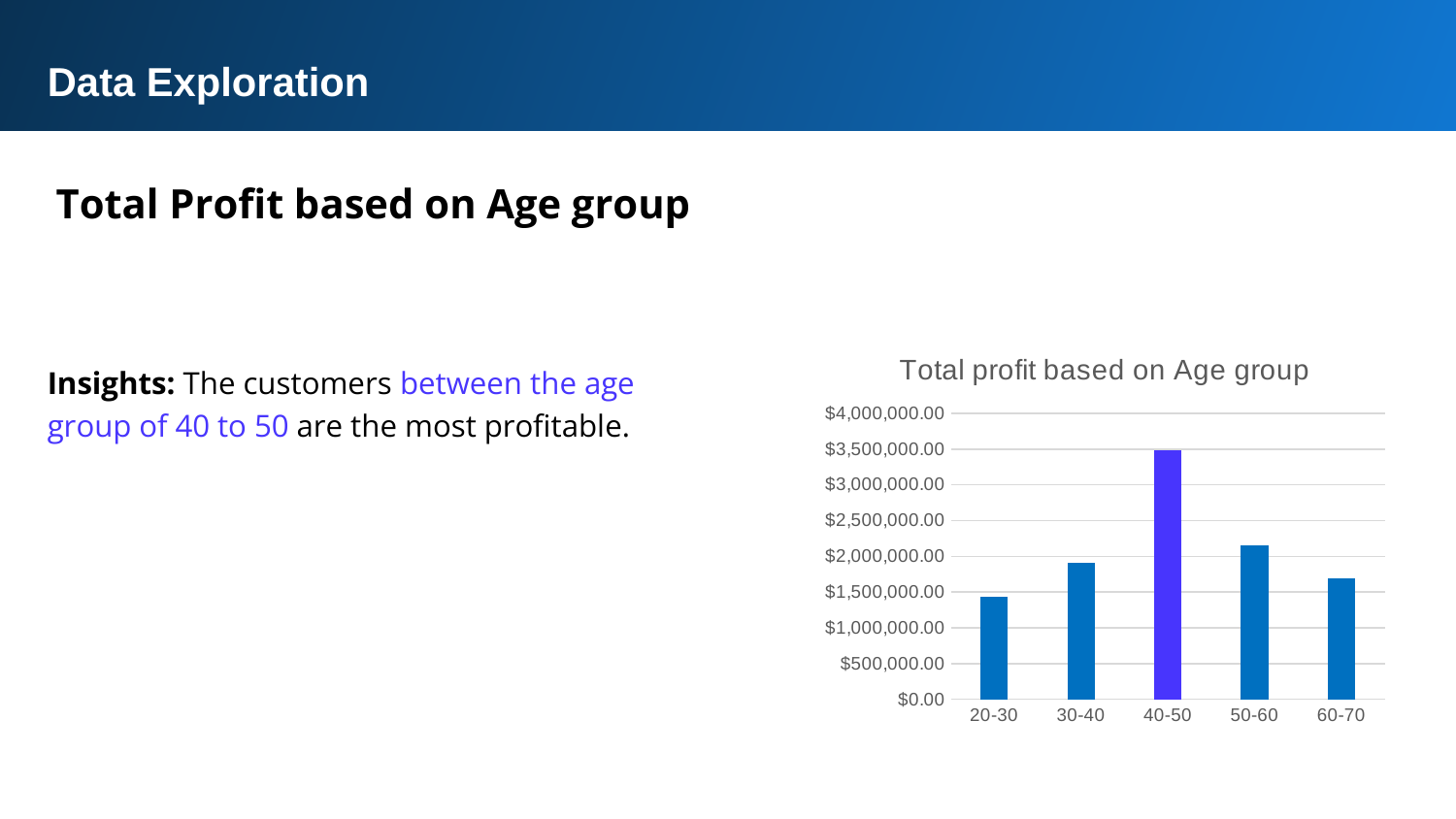

Data Exploration
Total Profit based on Age group

### Chart: Total profit based on Age group

| Category | Total |
|---|---|
| 20-30 | 1439018.500000003 |
| 30-40 | 1908871.6649719044 |
| 40-50 | 3487206.6199999657 |
| 50-60 | 2148127.3500000075 |
| 60-70 | 1692951.2500000028 |
Insights: The customers between the age group of 40 to 50 are the most profitable.